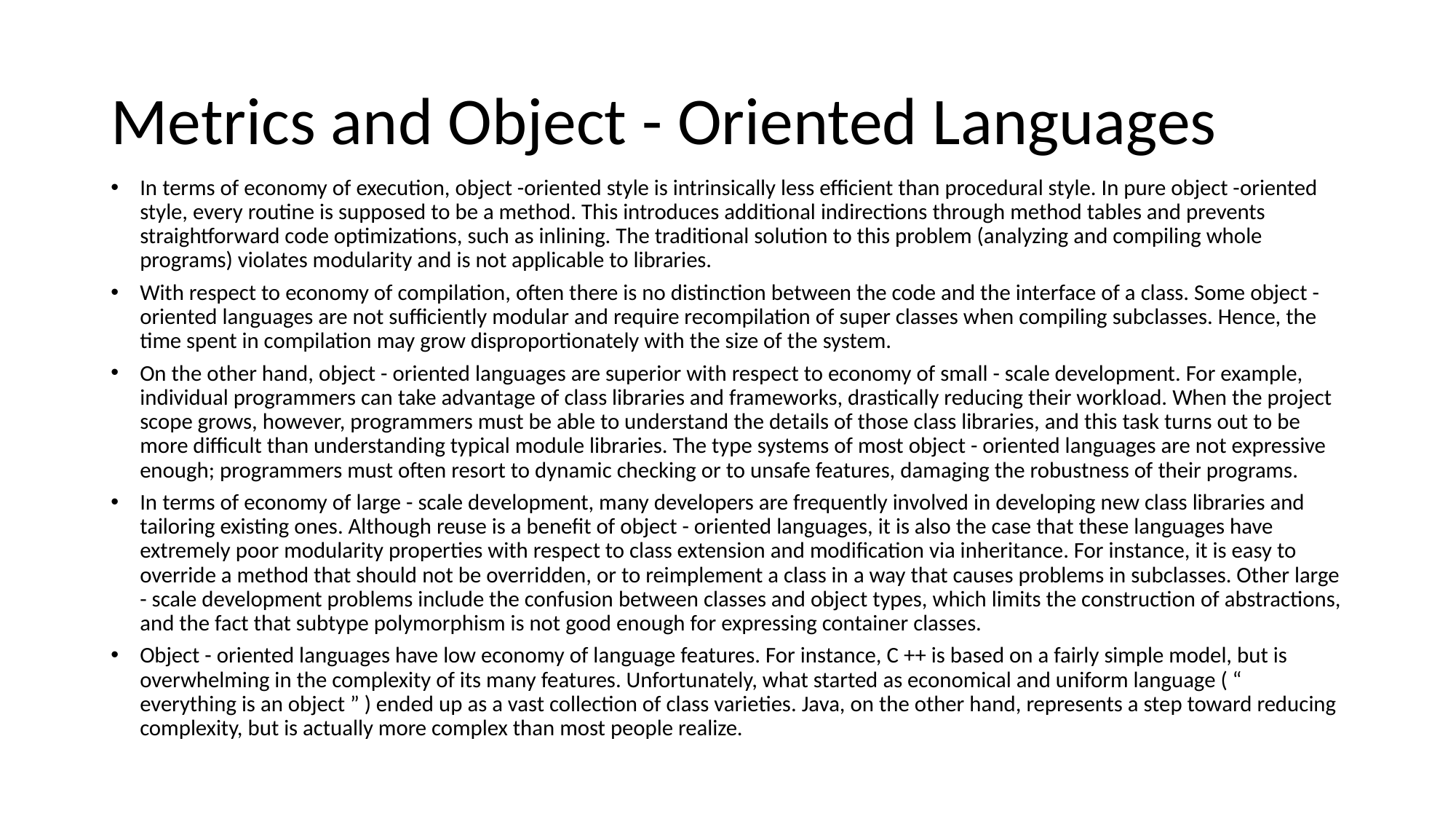

# Metrics and Object - Oriented Languages
In terms of economy of execution, object -oriented style is intrinsically less efficient than procedural style. In pure object -oriented style, every routine is supposed to be a method. This introduces additional indirections through method tables and prevents straightforward code optimizations, such as inlining. The traditional solution to this problem (analyzing and compiling whole programs) violates modularity and is not applicable to libraries.
With respect to economy of compilation, often there is no distinction between the code and the interface of a class. Some object - oriented languages are not sufficiently modular and require recompilation of super classes when compiling subclasses. Hence, the time spent in compilation may grow disproportionately with the size of the system.
On the other hand, object - oriented languages are superior with respect to economy of small - scale development. For example, individual programmers can take advantage of class libraries and frameworks, drastically reducing their workload. When the project scope grows, however, programmers must be able to understand the details of those class libraries, and this task turns out to be more difficult than understanding typical module libraries. The type systems of most object - oriented languages are not expressive enough; programmers must often resort to dynamic checking or to unsafe features, damaging the robustness of their programs.
In terms of economy of large - scale development, many developers are frequently involved in developing new class libraries and tailoring existing ones. Although reuse is a benefit of object - oriented languages, it is also the case that these languages have extremely poor modularity properties with respect to class extension and modification via inheritance. For instance, it is easy to override a method that should not be overridden, or to reimplement a class in a way that causes problems in subclasses. Other large - scale development problems include the confusion between classes and object types, which limits the construction of abstractions, and the fact that subtype polymorphism is not good enough for expressing container classes.
Object - oriented languages have low economy of language features. For instance, C ++ is based on a fairly simple model, but is overwhelming in the complexity of its many features. Unfortunately, what started as economical and uniform language ( “ everything is an object ” ) ended up as a vast collection of class varieties. Java, on the other hand, represents a step toward reducing complexity, but is actually more complex than most people realize.